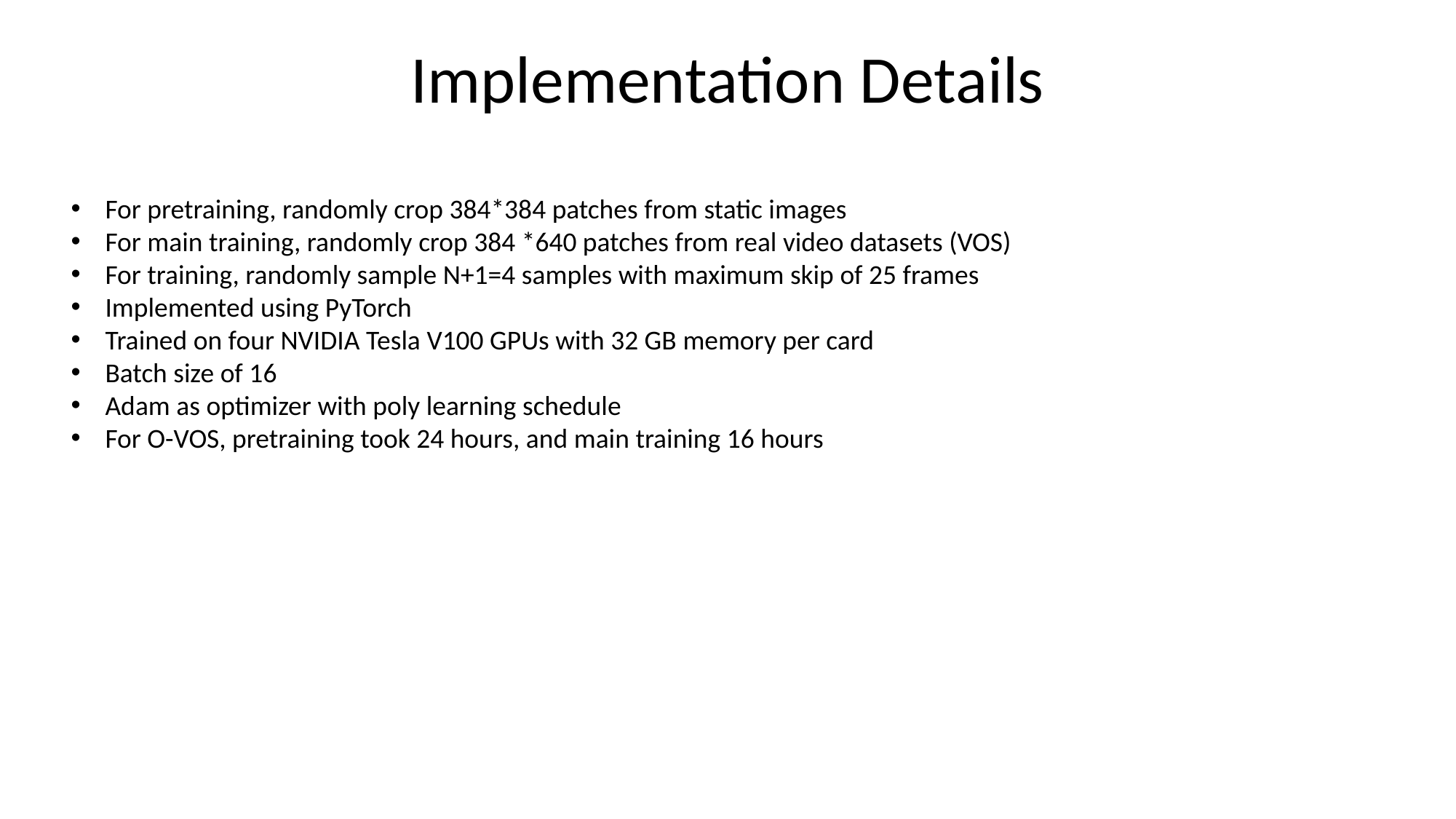

# Implementation Details
For pretraining, randomly crop 384*384 patches from static images
For main training, randomly crop 384 *640 patches from real video datasets (VOS)
For training, randomly sample N+1=4 samples with maximum skip of 25 frames
Implemented using PyTorch
Trained on four NVIDIA Tesla V100 GPUs with 32 GB memory per card
Batch size of 16
Adam as optimizer with poly learning schedule
For O-VOS, pretraining took 24 hours, and main training 16 hours